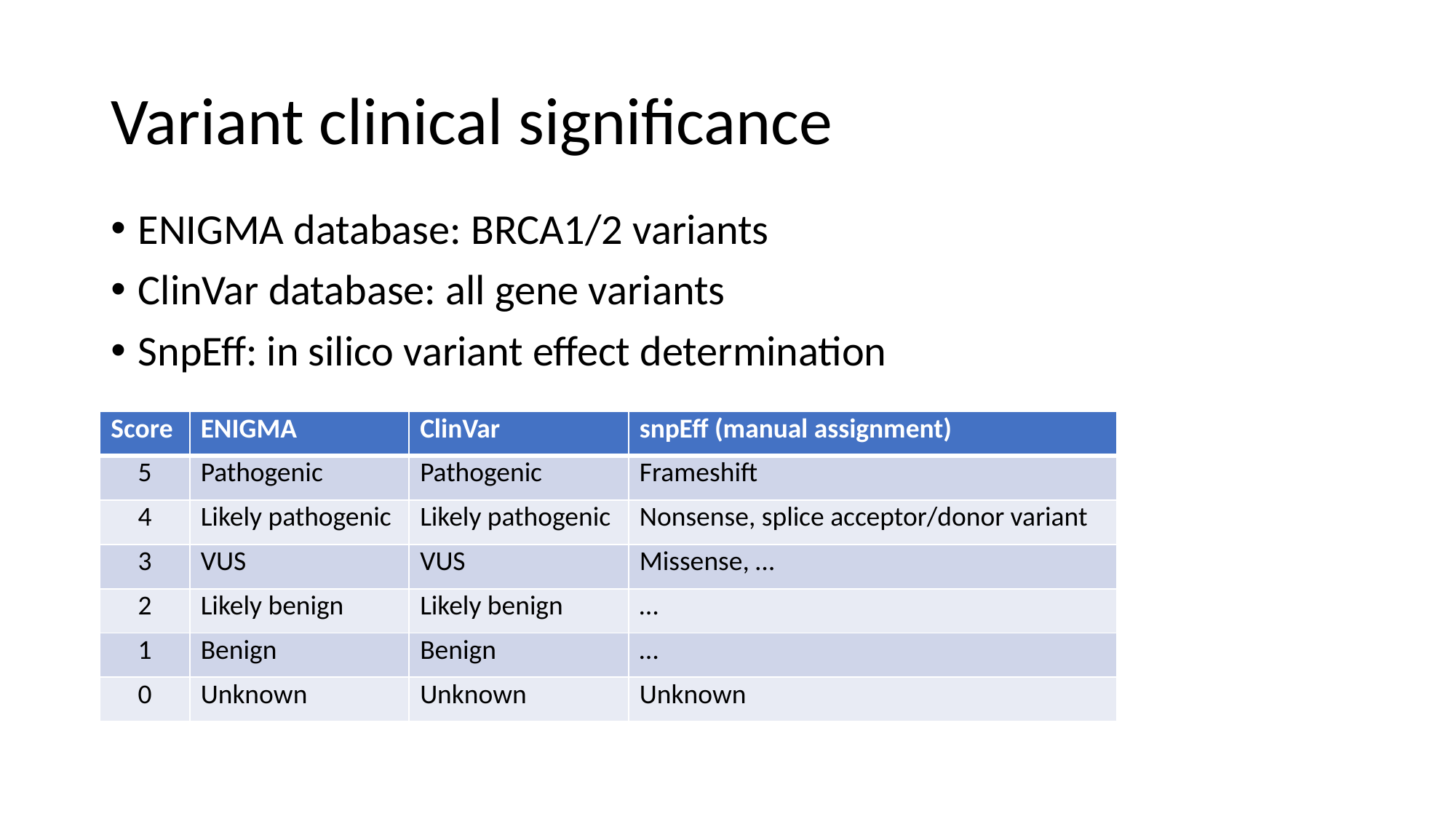

# Variant clinical significance
ENIGMA database: BRCA1/2 variants
ClinVar database: all gene variants
SnpEff: in silico variant effect determination
| Score | ENIGMA | ClinVar | snpEff (manual assignment) |
| --- | --- | --- | --- |
| 5 | Pathogenic | Pathogenic | Frameshift |
| 4 | Likely pathogenic | Likely pathogenic | Nonsense, splice acceptor/donor variant |
| 3 | VUS | VUS | Missense, … |
| 2 | Likely benign | Likely benign | … |
| 1 | Benign | Benign | … |
| 0 | Unknown | Unknown | Unknown |